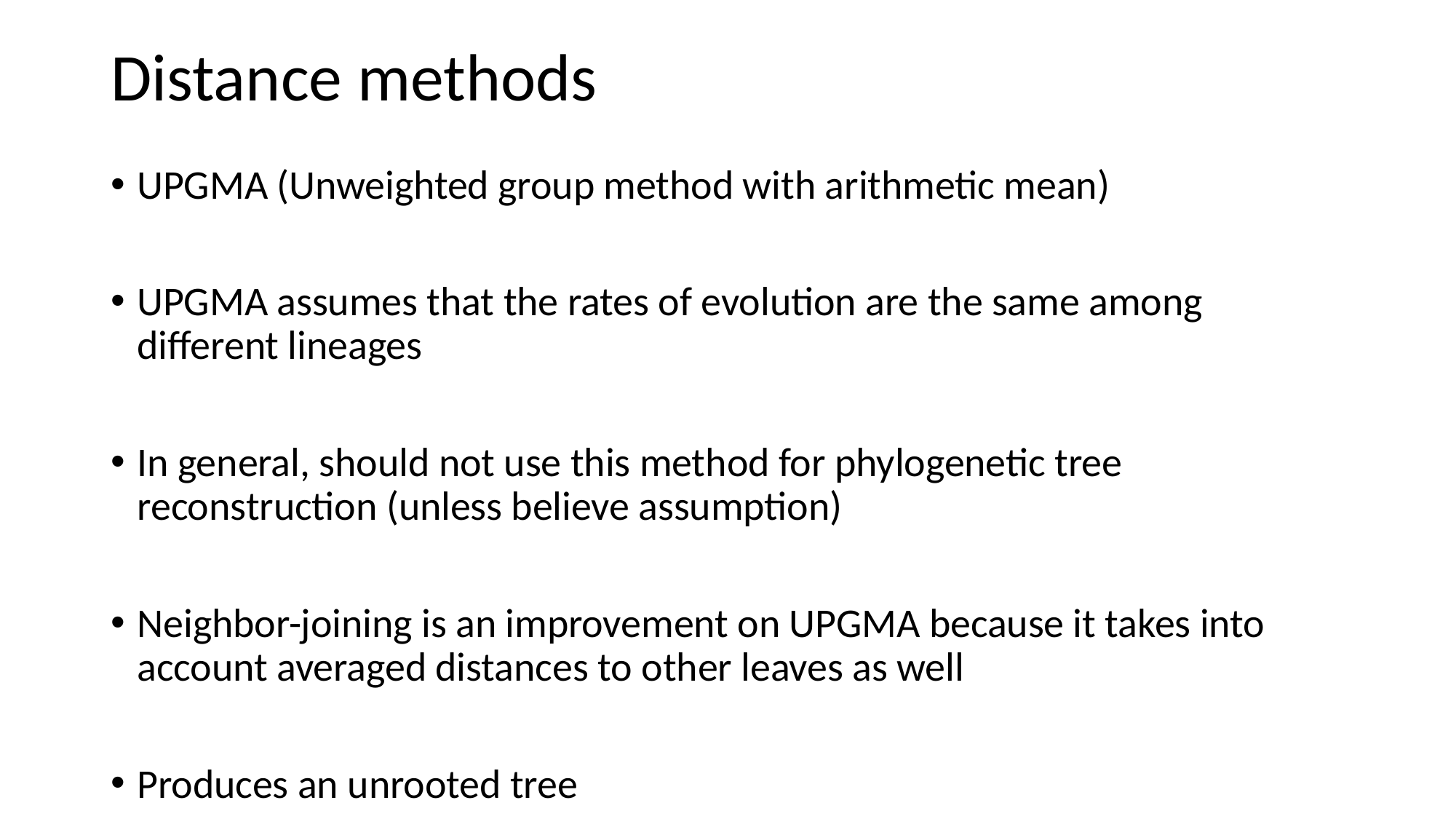

# Distance methods
UPGMA (Unweighted group method with arithmetic mean)

UPGMA assumes that the rates of evolution are the same among different lineages

In general, should not use this method for phylogenetic tree reconstruction (unless believe assumption)

Neighbor-joining is an improvement on UPGMA because it takes into account averaged distances to other leaves as well

Produces an unrooted tree